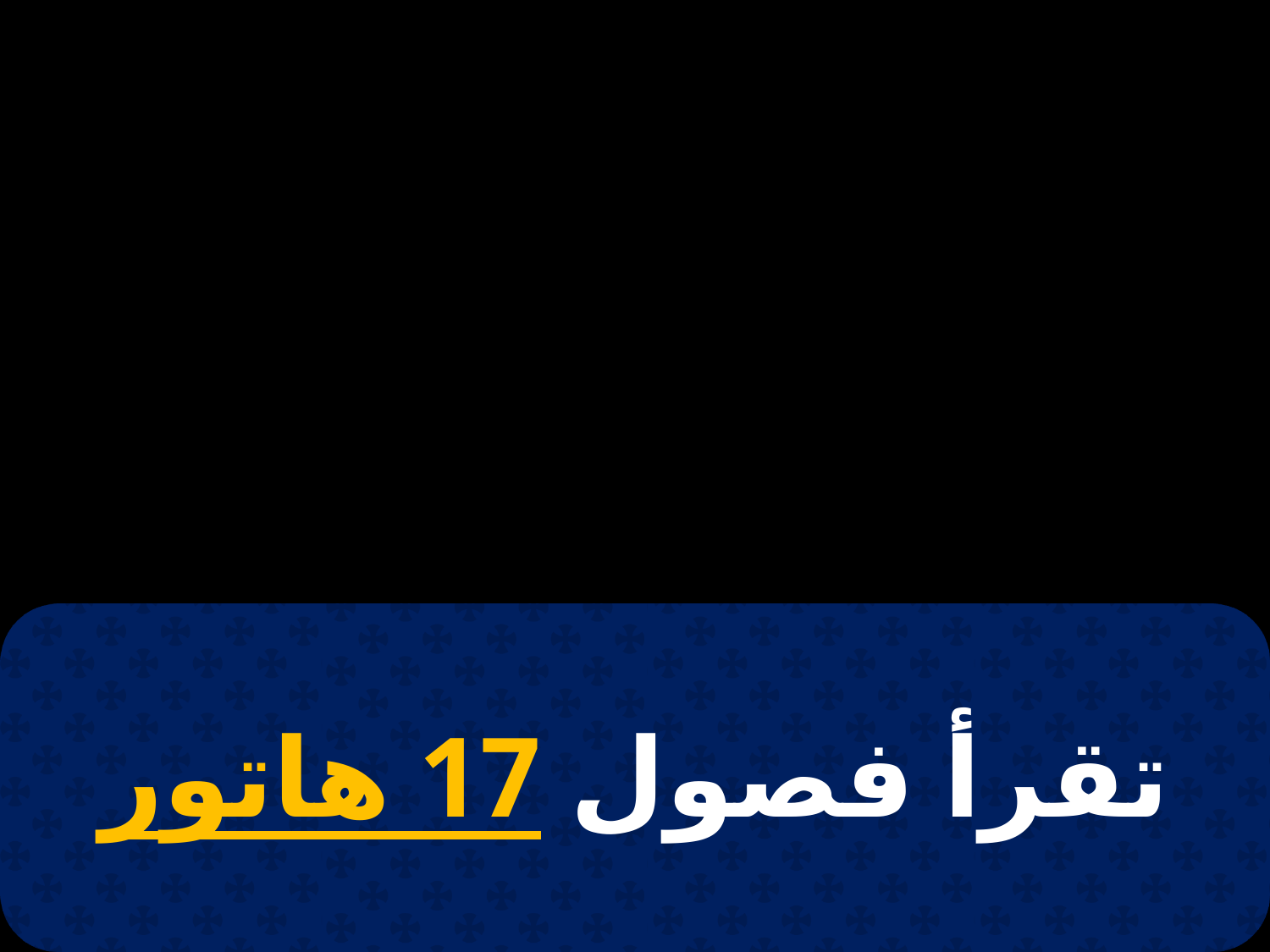

# 30 توت
تقرأ فصول 17 هاتور